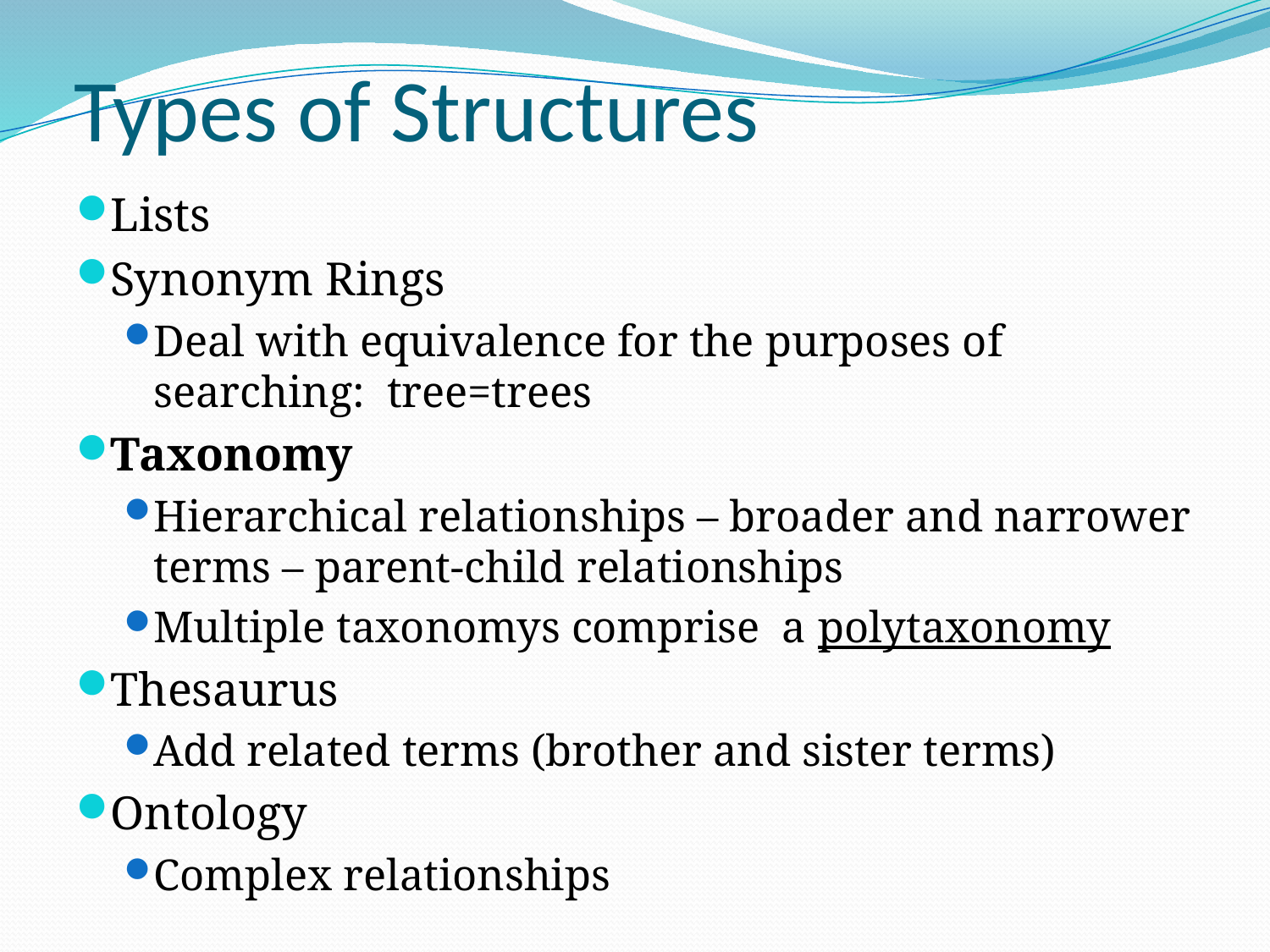

# Types of Structures
Lists
Synonym Rings
Deal with equivalence for the purposes of searching:  tree=trees
Taxonomy
Hierarchical relationships – broader and narrower terms – parent-child relationships
Multiple taxonomys comprise  a polytaxonomy
Thesaurus
Add related terms (brother and sister terms)
Ontology
Complex relationships